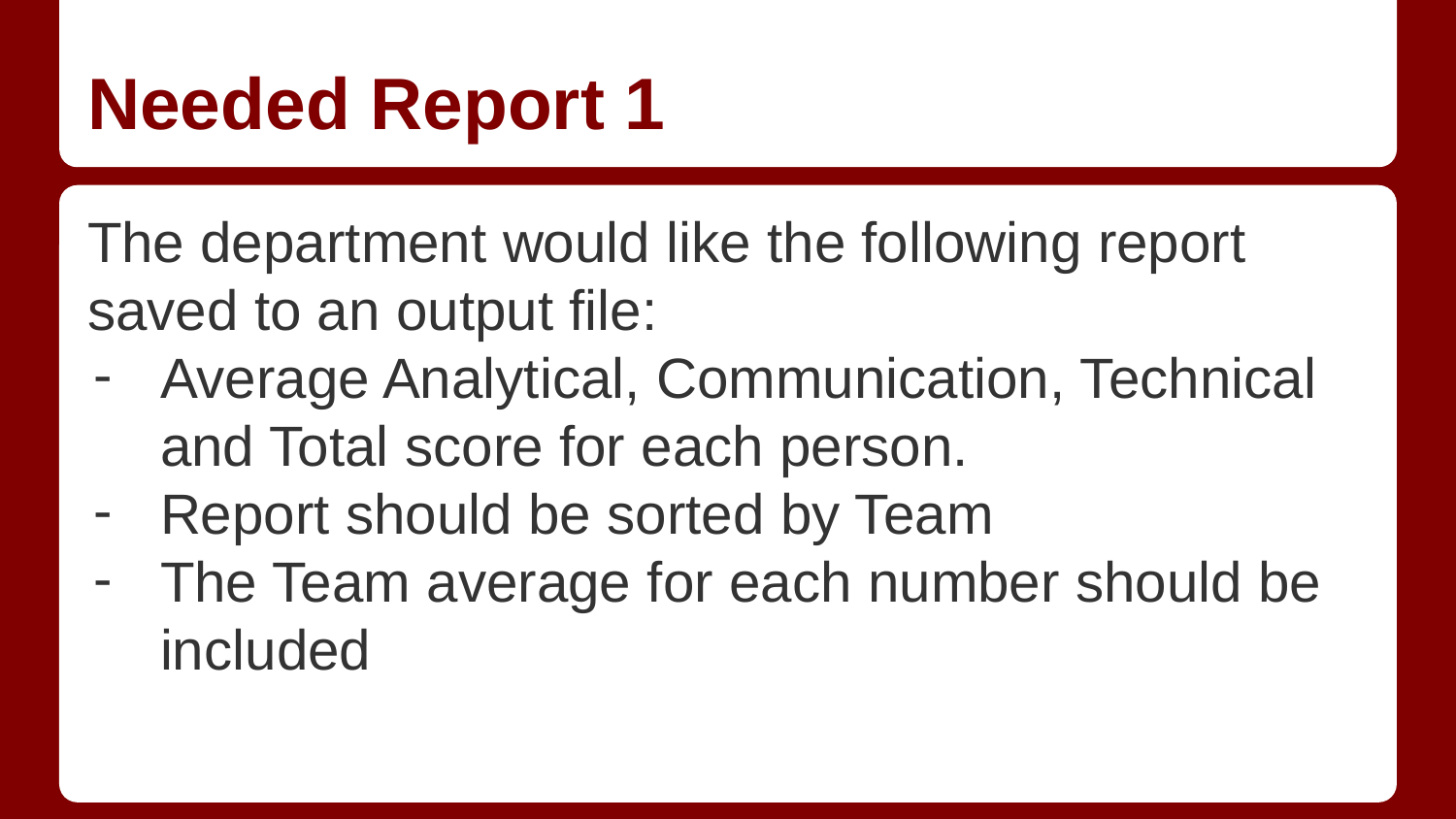

# Needed Report 1
The department would like the following report saved to an output file:
Average Analytical, Communication, Technical and Total score for each person.
Report should be sorted by Team
The Team average for each number should be included